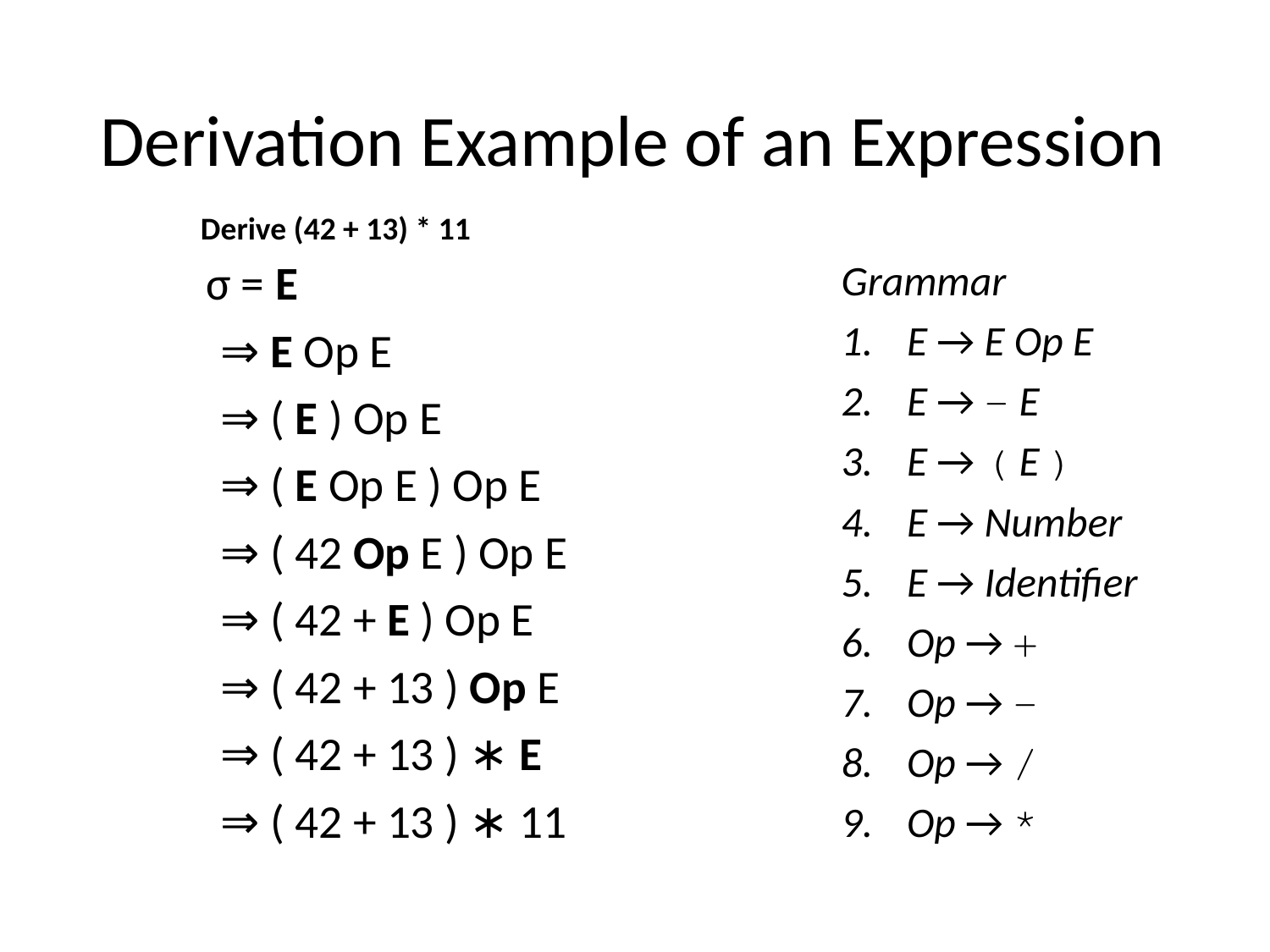

# Derivation Example of an Expression
Derive (42 + 13) * 11
          σ = E
	⇒ E Op E
	⇒ ( E ) Op E
	⇒ ( E Op E ) Op E
	⇒ ( 42 Op E ) Op E
	⇒ ( 42 + E ) Op E
	⇒ ( 42 + 13 ) Op E
	⇒ ( 42 + 13 ) ∗ E
	⇒ ( 42 + 13 ) ∗ 11

Grammar
E → E Op E
E → - E
E → ( E )
E → Number
E → Identifier
Op → +
Op → -
Op → /
Op → *